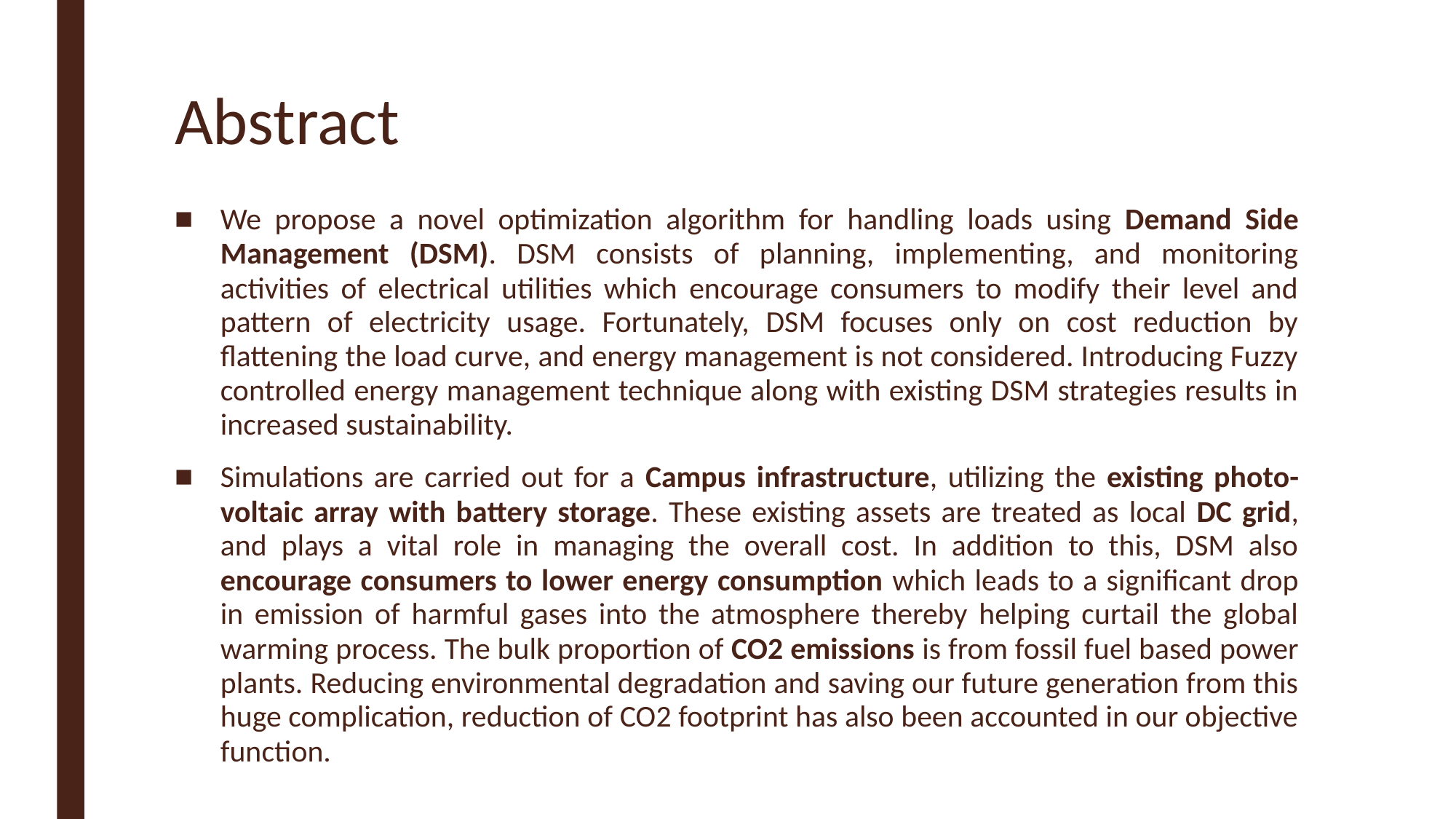

# Abstract
We propose a novel optimization algorithm for handling loads using Demand Side Management (DSM). DSM consists of planning, implementing, and monitoring activities of electrical utilities which encourage consumers to modify their level and pattern of electricity usage. Fortunately, DSM focuses only on cost reduction by flattening the load curve, and energy management is not considered. Introducing Fuzzy controlled energy management technique along with existing DSM strategies results in increased sustainability.
Simulations are carried out for a Campus infrastructure, utilizing the existing photo-voltaic array with battery storage. These existing assets are treated as local DC grid, and plays a vital role in managing the overall cost. In addition to this, DSM also encourage consumers to lower energy consumption which leads to a significant drop in emission of harmful gases into the atmosphere thereby helping curtail the global warming process. The bulk proportion of CO2 emissions is from fossil fuel based power plants. Reducing environmental degradation and saving our future generation from this huge complication, reduction of CO2 footprint has also been accounted in our objective function.